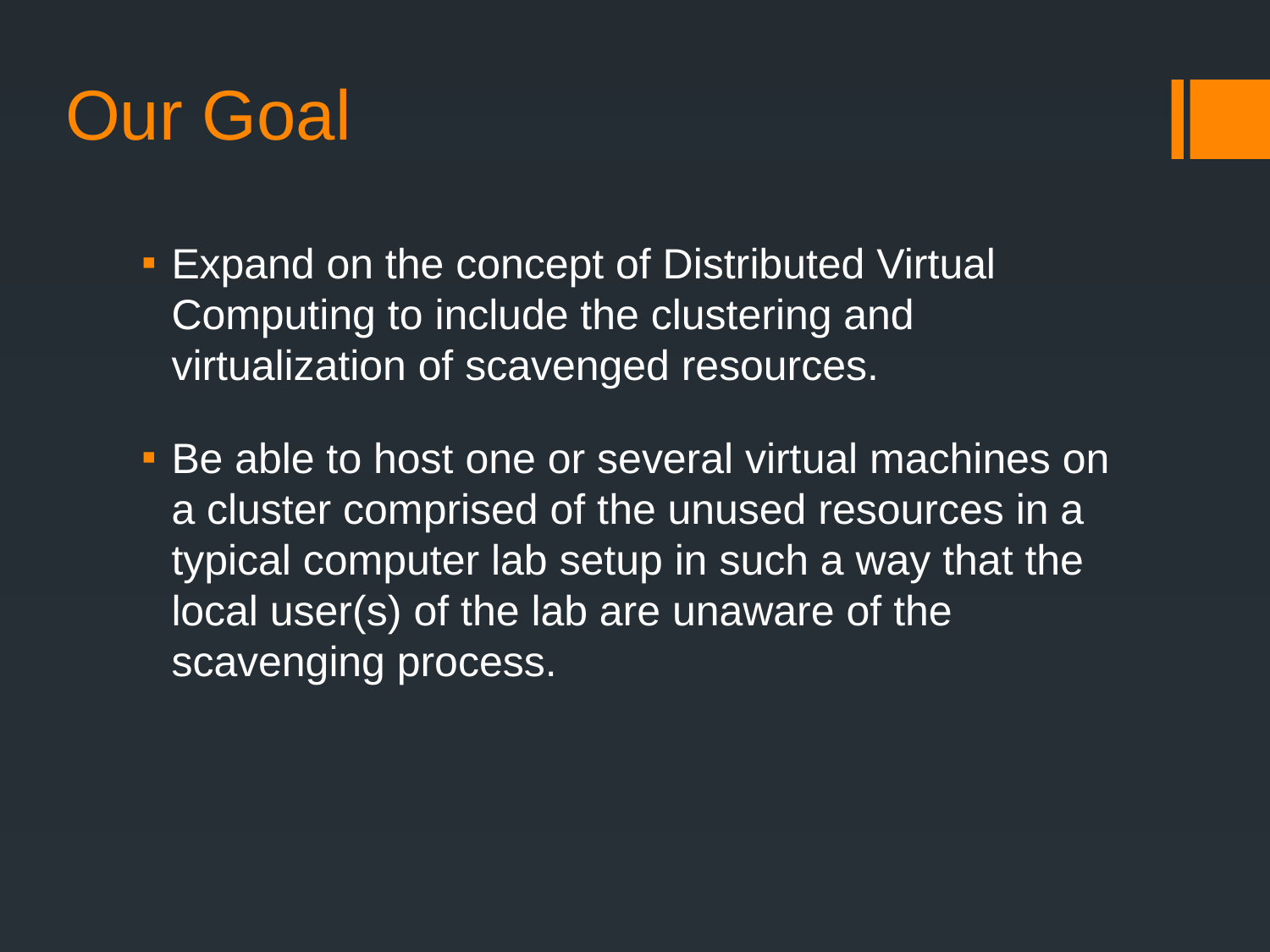

# Our Goal
Expand on the concept of Distributed Virtual Computing to include the clustering and virtualization of scavenged resources.
Be able to host one or several virtual machines on a cluster comprised of the unused resources in a typical computer lab setup in such a way that the local user(s) of the lab are unaware of the scavenging process.